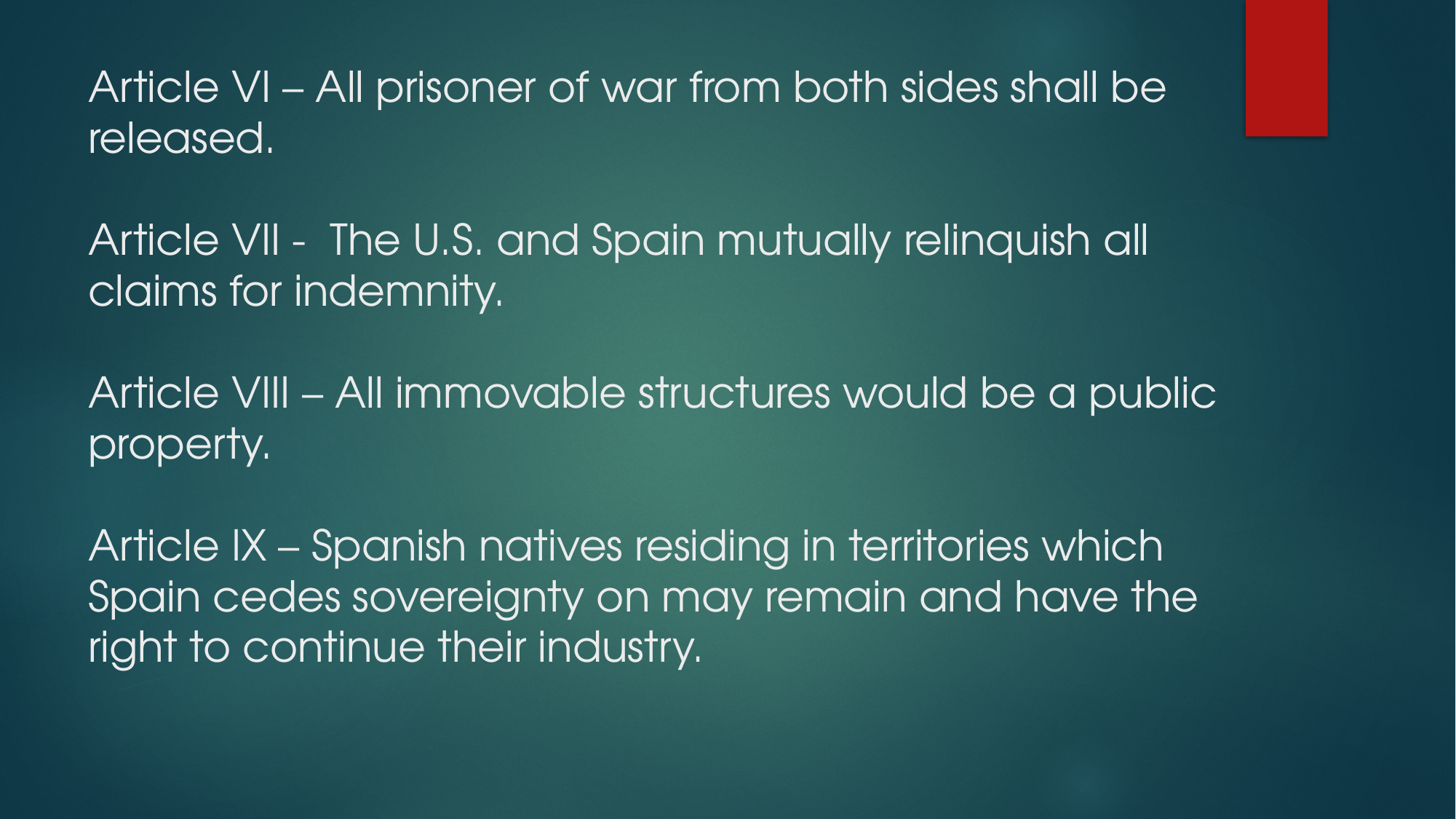

# Article VI – All prisoner of war from both sides shall be released. Article VII -  The U.S. and Spain mutually relinquish all claims for indemnity. Article VIII – All immovable structures would be a public property. Article IX – Spanish natives residing in territories which Spain cedes sovereignty on may remain and have the right to continue their industry.